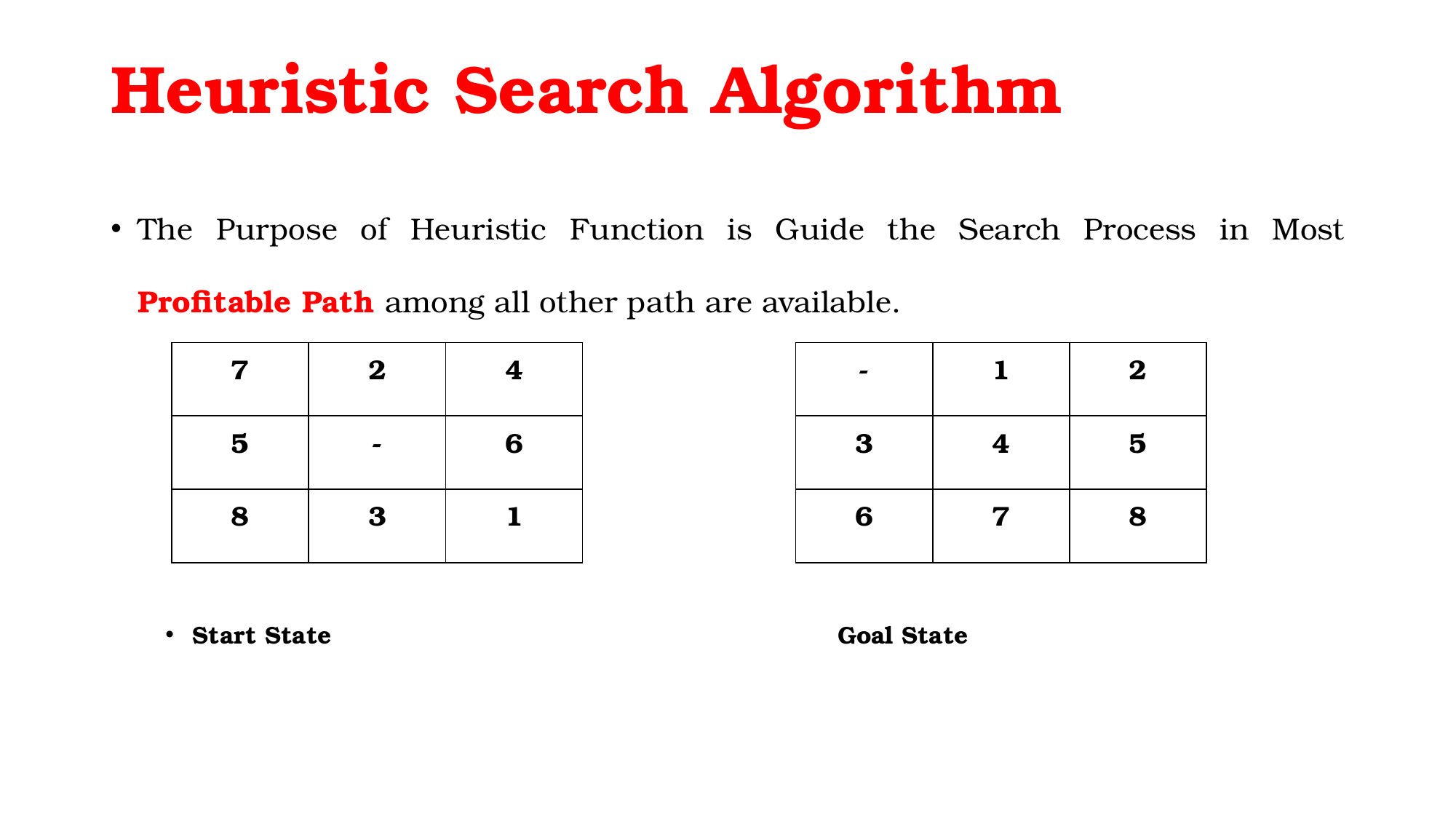

# Heuristic Search Algorithm
The Purpose of Heuristic Function is Guide the Search Process in Most Profitable Path among all other path are available.

Start State                                                              Goal State

| 7 | 2 | 4 |
| --- | --- | --- |
| 5 | - | 6 |
| 8 | 3 | 1 |
| - | 1 | 2 |
| --- | --- | --- |
| 3 | 4 | 5 |
| 6 | 7 | 8 |